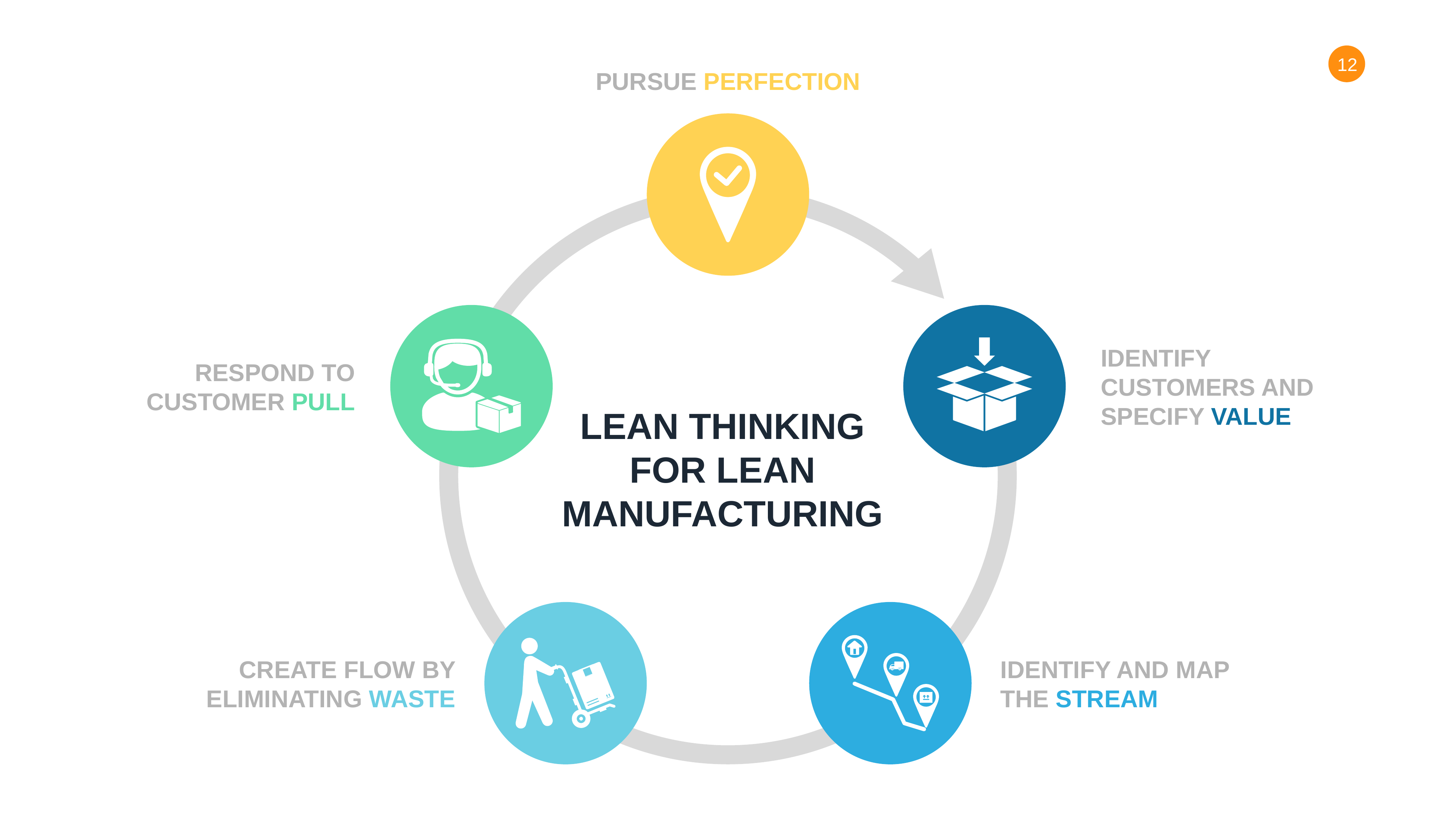

PURSUE PERFECTION

IDENTIFY CUSTOMERS AND SPECIFY VALUE
RESPOND TO CUSTOMER PULL
LEAN THINKING
FOR LEAN
MANUFACTURING

CREATE FLOW BY ELIMINATING WASTE
IDENTIFY AND MAP THE STREAM